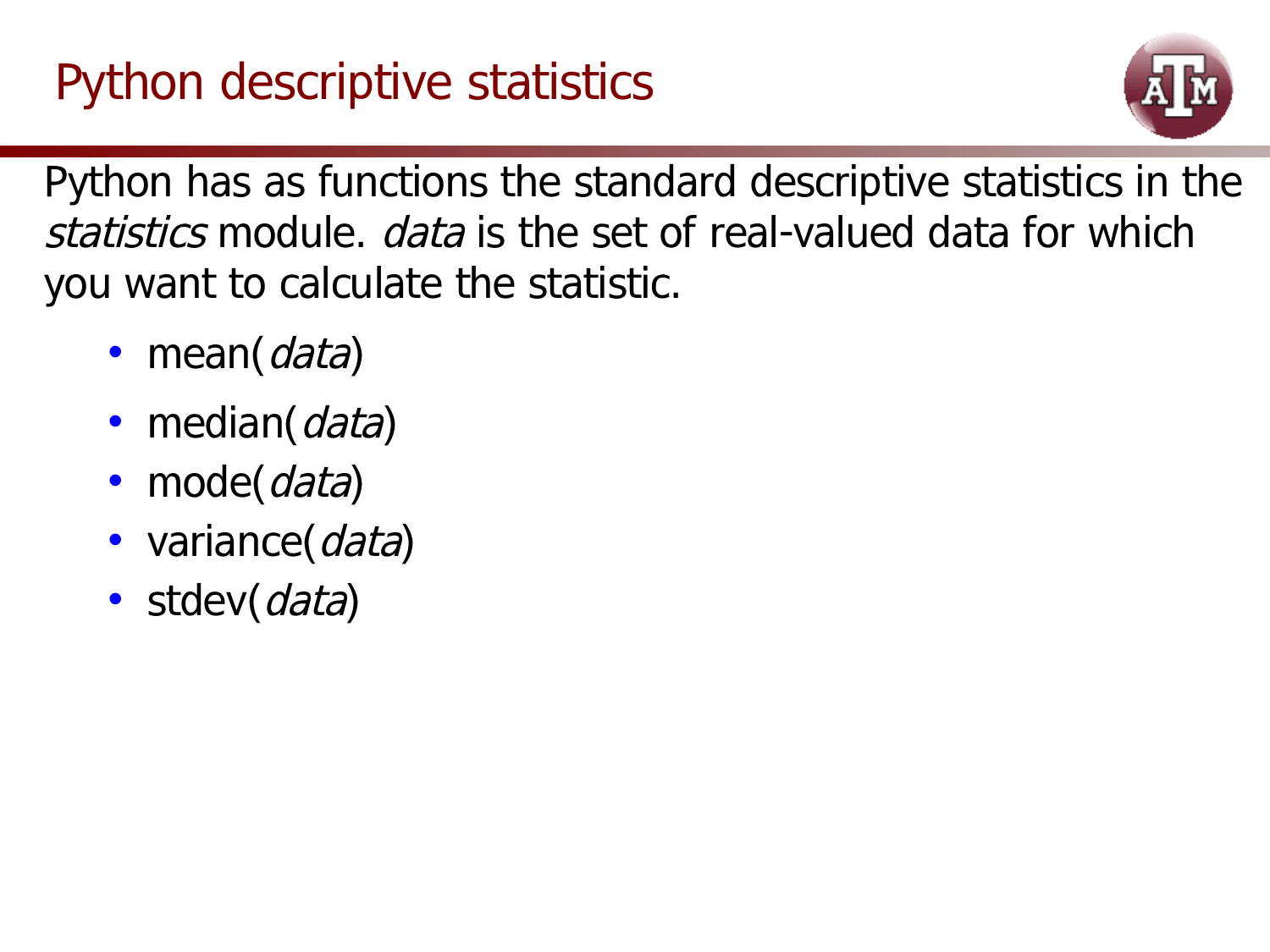

# Python descriptive statistics
Python has as functions the standard descriptive statistics in the statistics module. data is the set of real-valued data for which you want to calculate the statistic.
mean(data)
median(data)
mode(data)
variance(data)
stdev(data)